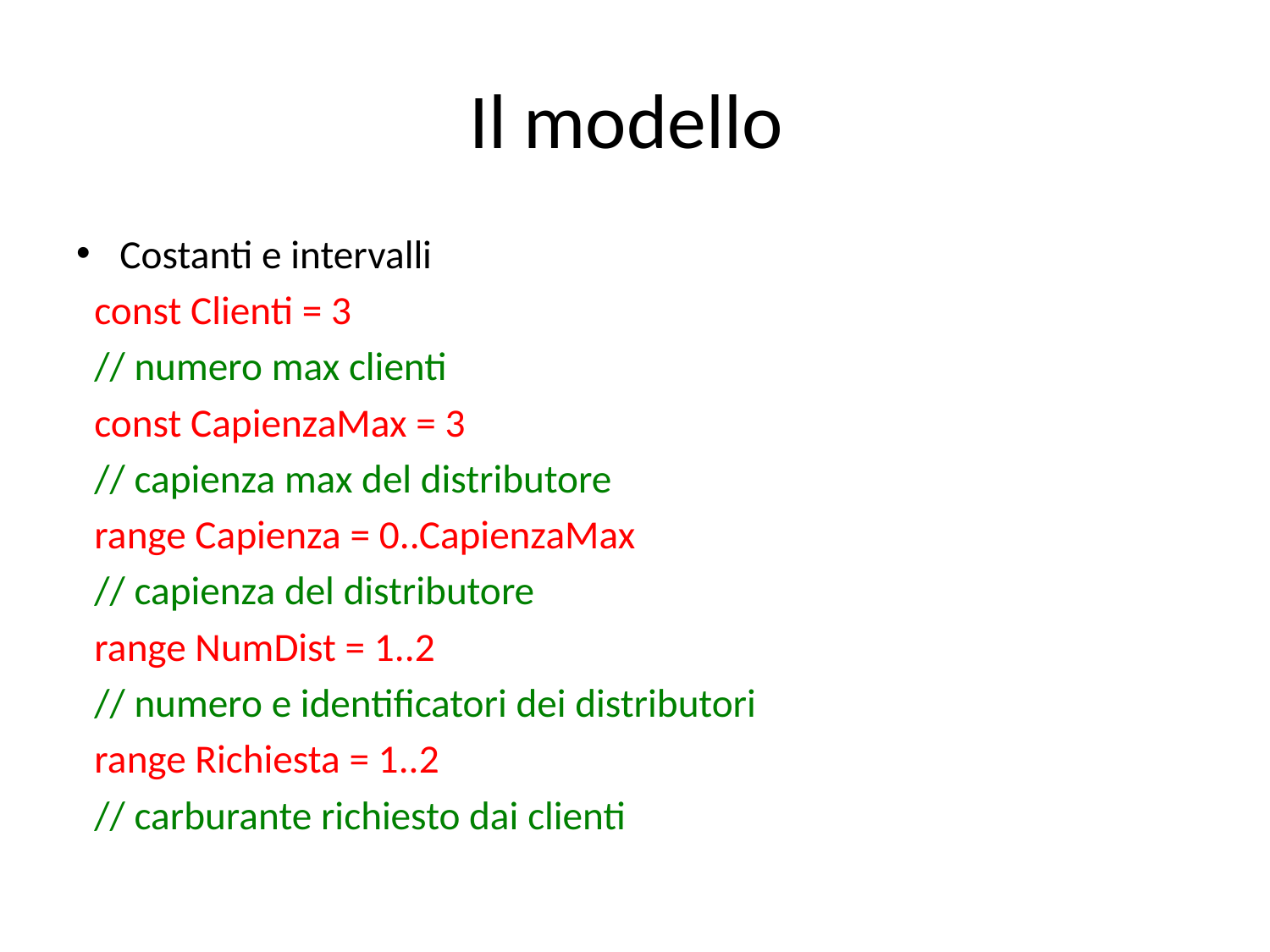

# Il modello
Costanti e intervalli
  const Clienti = 3
  // numero max clienti
  const CapienzaMax = 3
  // capienza max del distributore
  range Capienza = 0..CapienzaMax
  // capienza del distributore
  range NumDist = 1..2
  // numero e identificatori dei distributori
  range Richiesta = 1..2
  // carburante richiesto dai clienti